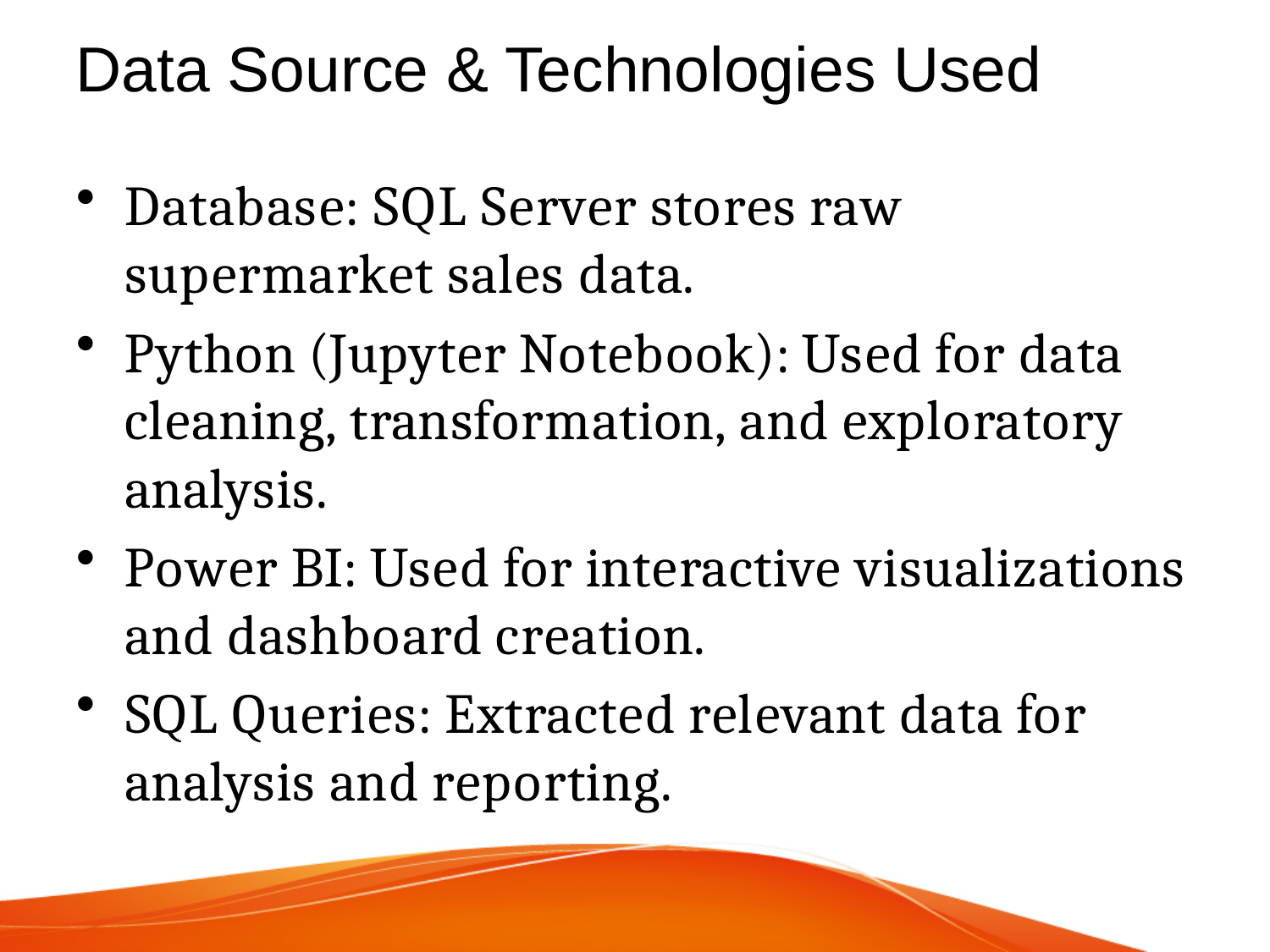

# Data Source & Technologies Used
Database: SQL Server stores raw supermarket sales data.
Python (Jupyter Notebook): Used for data cleaning, transformation, and exploratory analysis.
Power BI: Used for interactive visualizations and dashboard creation.
SQL Queries: Extracted relevant data for analysis and reporting.